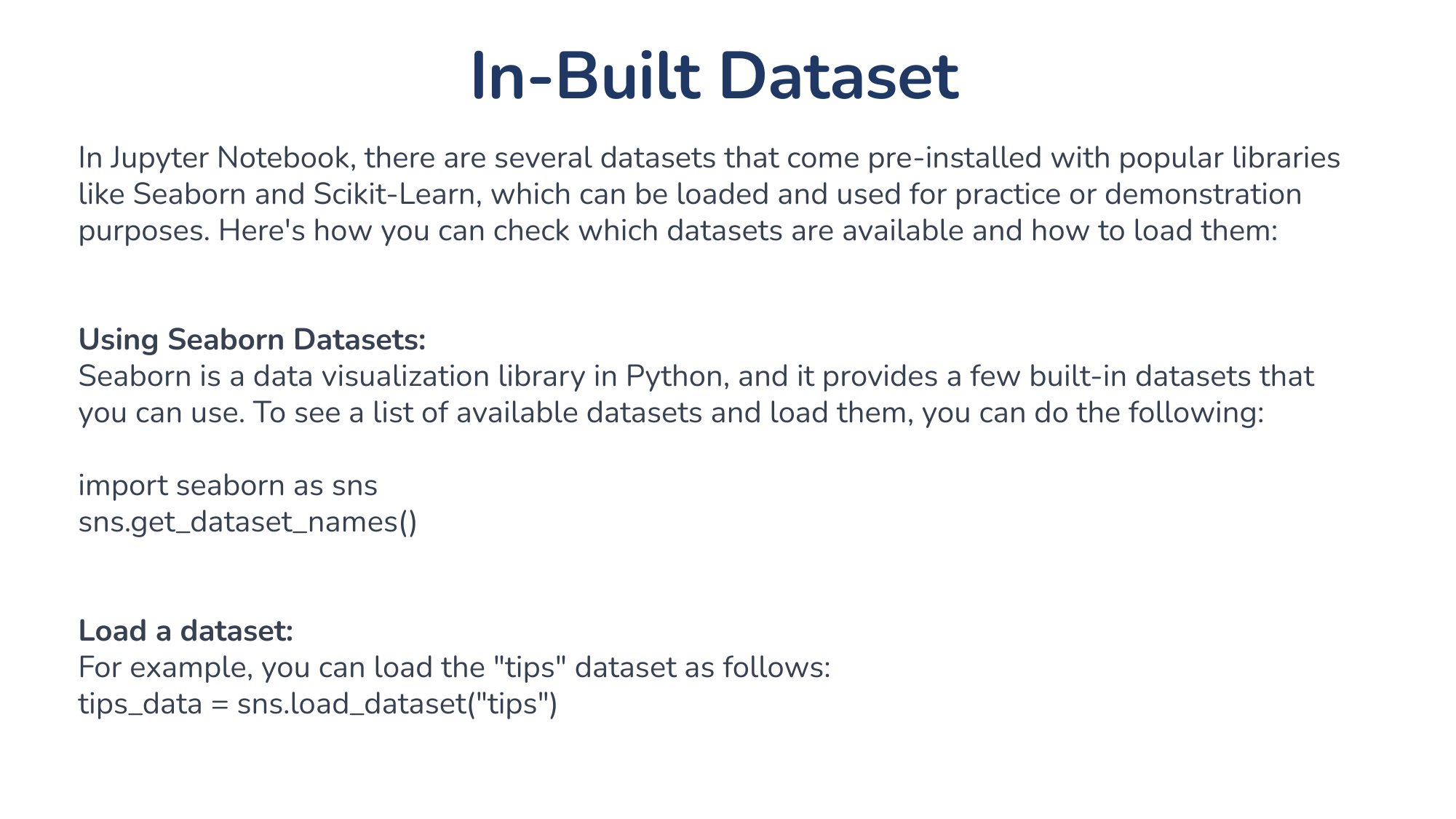

In-Built Dataset
In Jupyter Notebook, there are several datasets that come pre-installed with popular libraries like Seaborn and Scikit-Learn, which can be loaded and used for practice or demonstration purposes. Here's how you can check which datasets are available and how to load them:

Using Seaborn Datasets:
Seaborn is a data visualization library in Python, and it provides a few built-in datasets that you can use. To see a list of available datasets and load them, you can do the following:

import seaborn as sns
sns.get_dataset_names()

Load a dataset:
For example, you can load the "tips" dataset as follows:
tips_data = sns.load_dataset("tips")